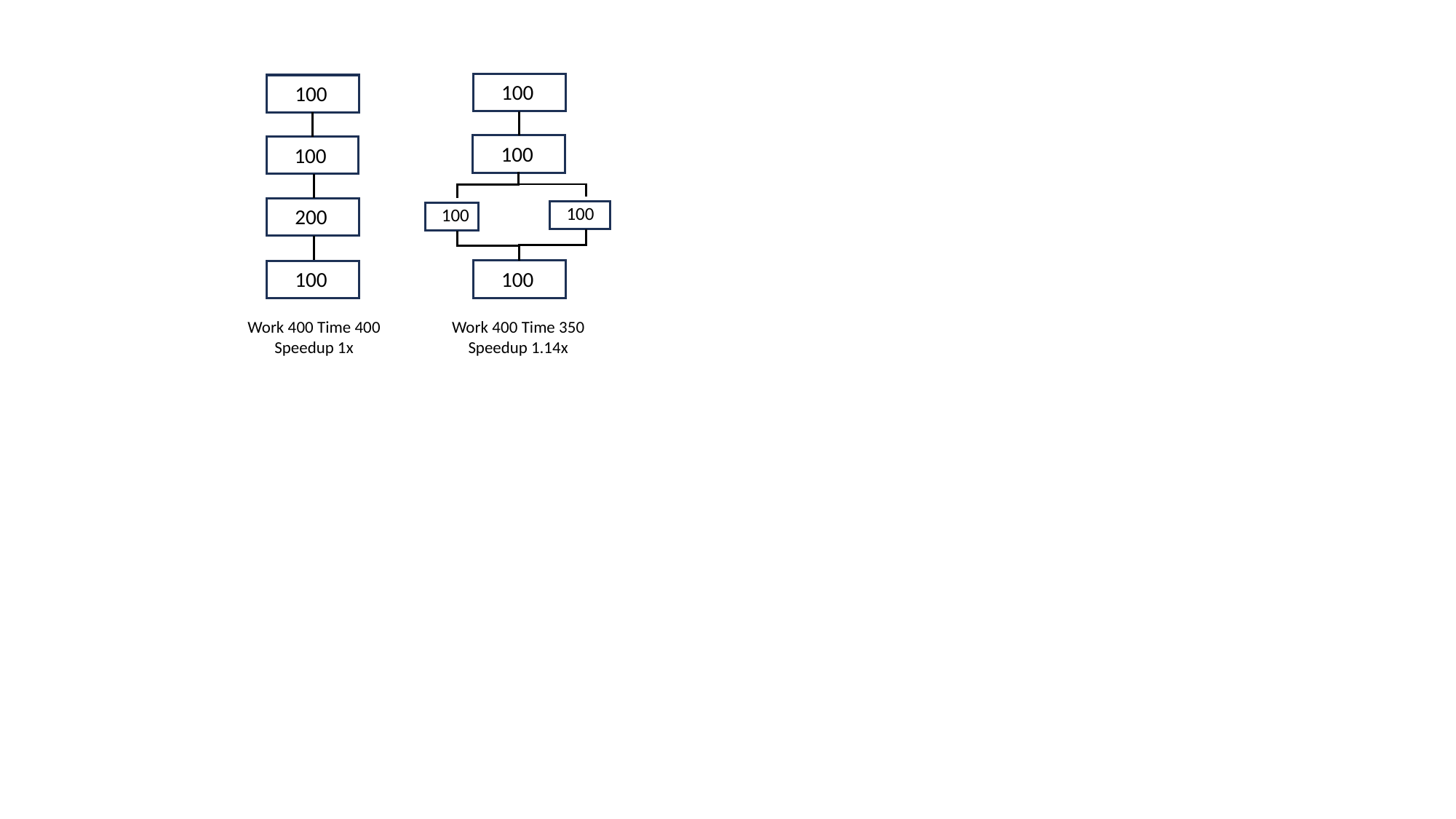

100

100

100

100
100

100

200

100

100
Work 400 Time 350 Speedup 1.14x
Work 400 Time 400 Speedup 1x